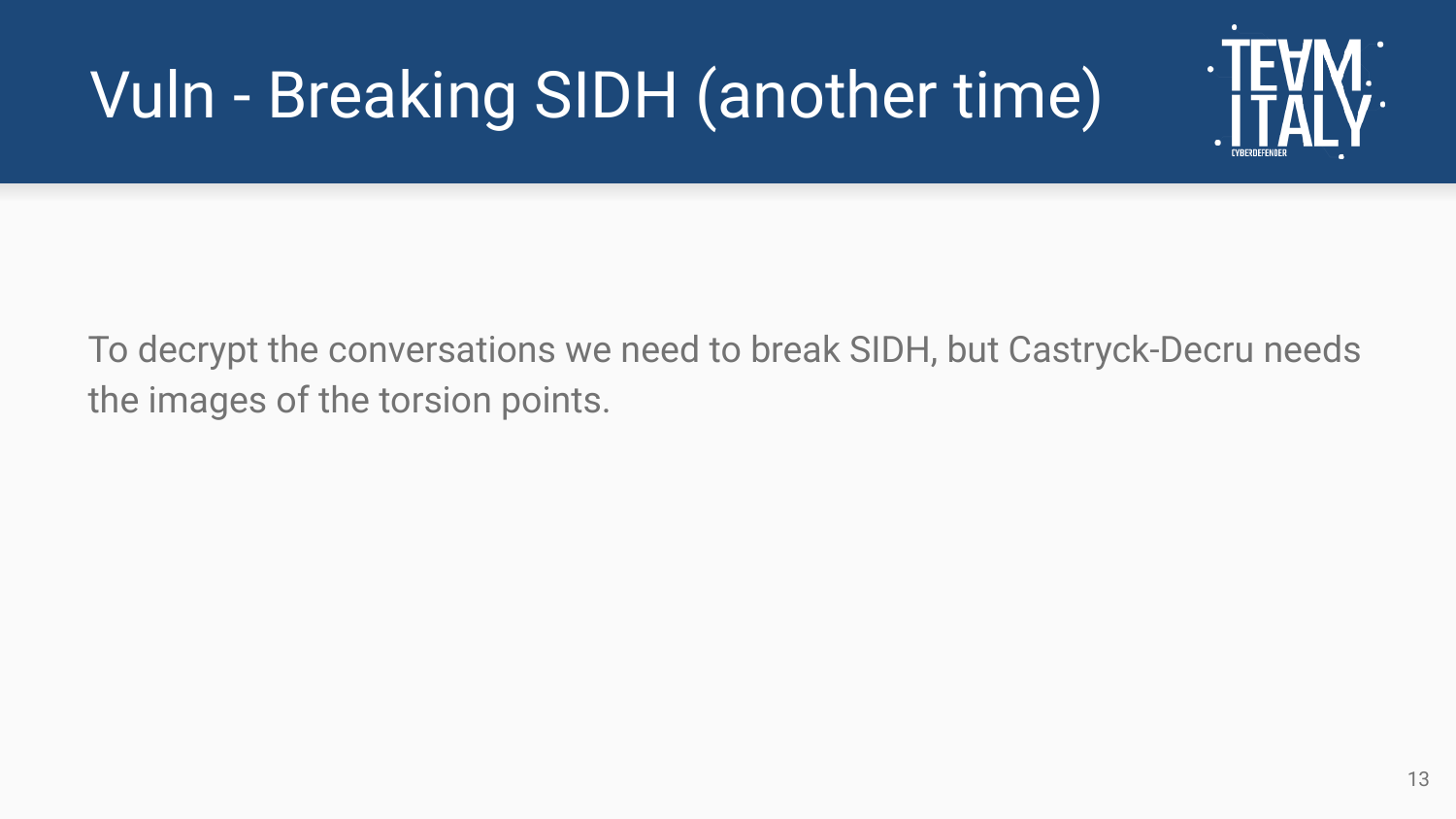

# Vuln - Breaking SIDH (another time)
To decrypt the conversations we need to break SIDH, but Castryck-Decru needs the images of the torsion points.

13